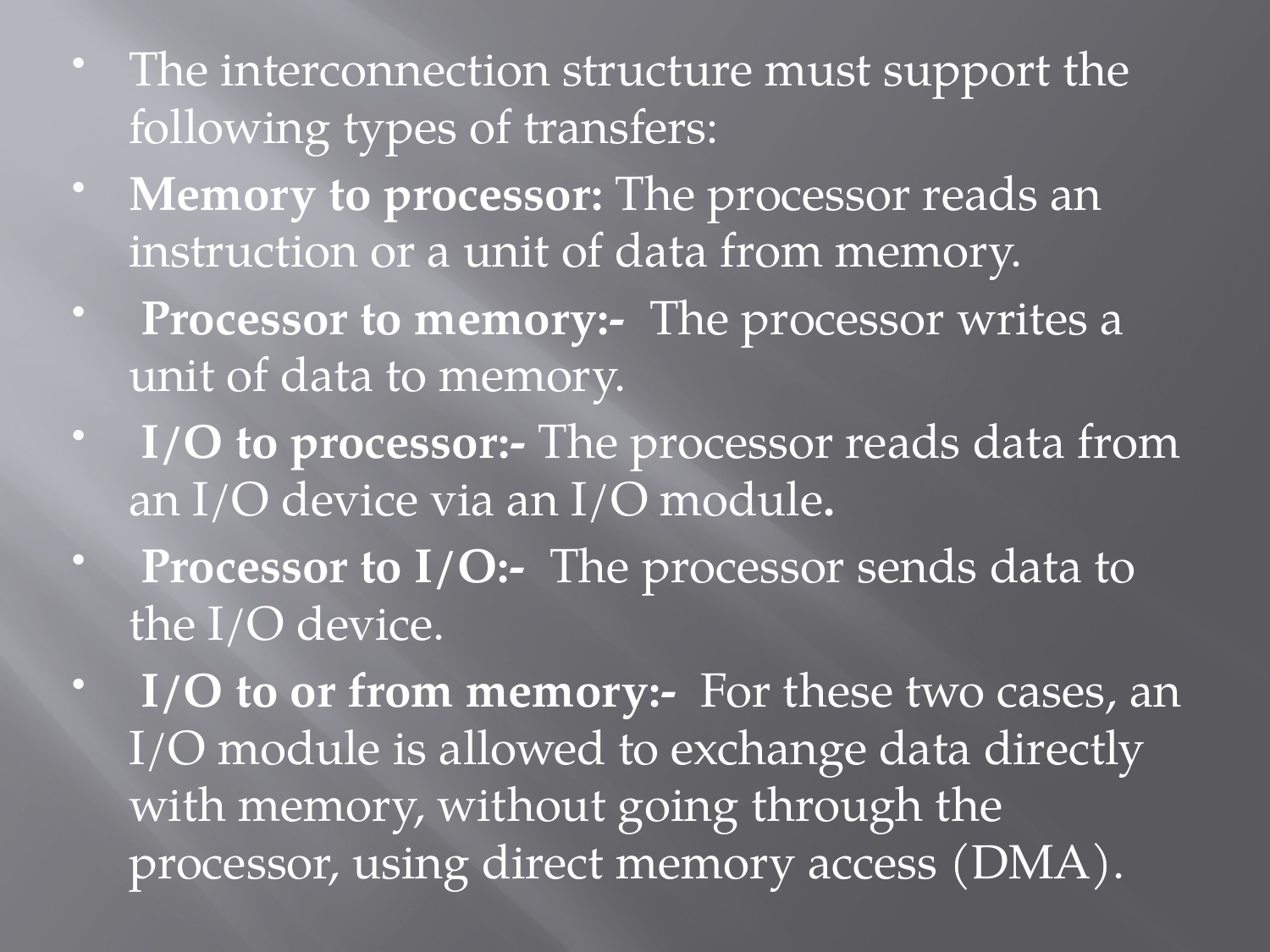

The interconnection structure must support the following types of transfers:
Memory to processor: The processor reads an instruction or a unit of data from memory.
 Processor to memory:-  The processor writes a unit of data to memory.
 I/O to processor:- The processor reads data from an I/O device via an I/O module.
 Processor to I/O:-  The processor sends data to the I/O device.
 I/O to or from memory:-  For these two cases, an I/O module is allowed to exchange data directly with memory, without going through the processor, using direct memory access (DMA).